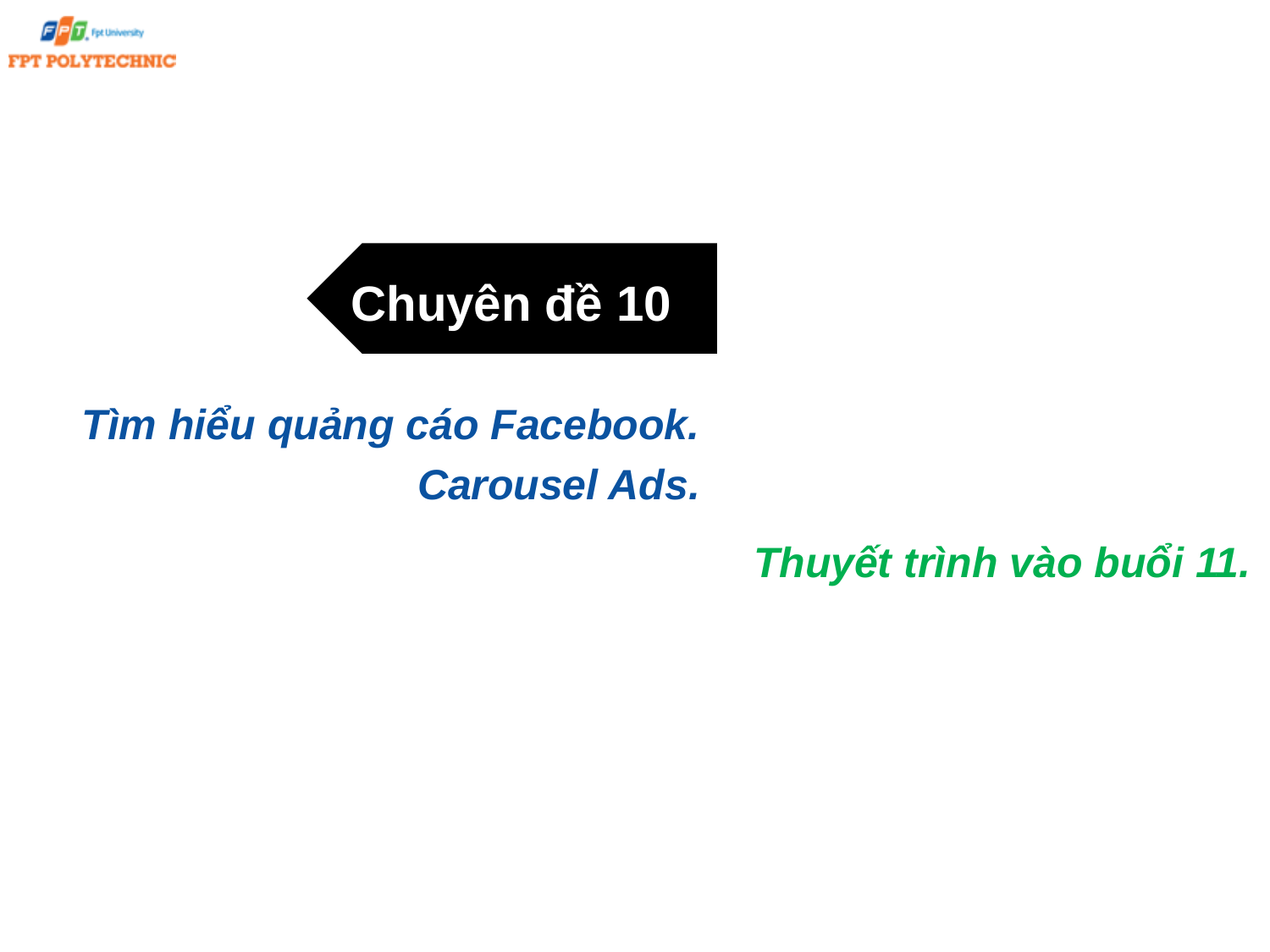

Chuyên đề 10
Tìm hiểu quảng cáo Facebook.
Carousel Ads.
Thuyết trình vào buổi 11.